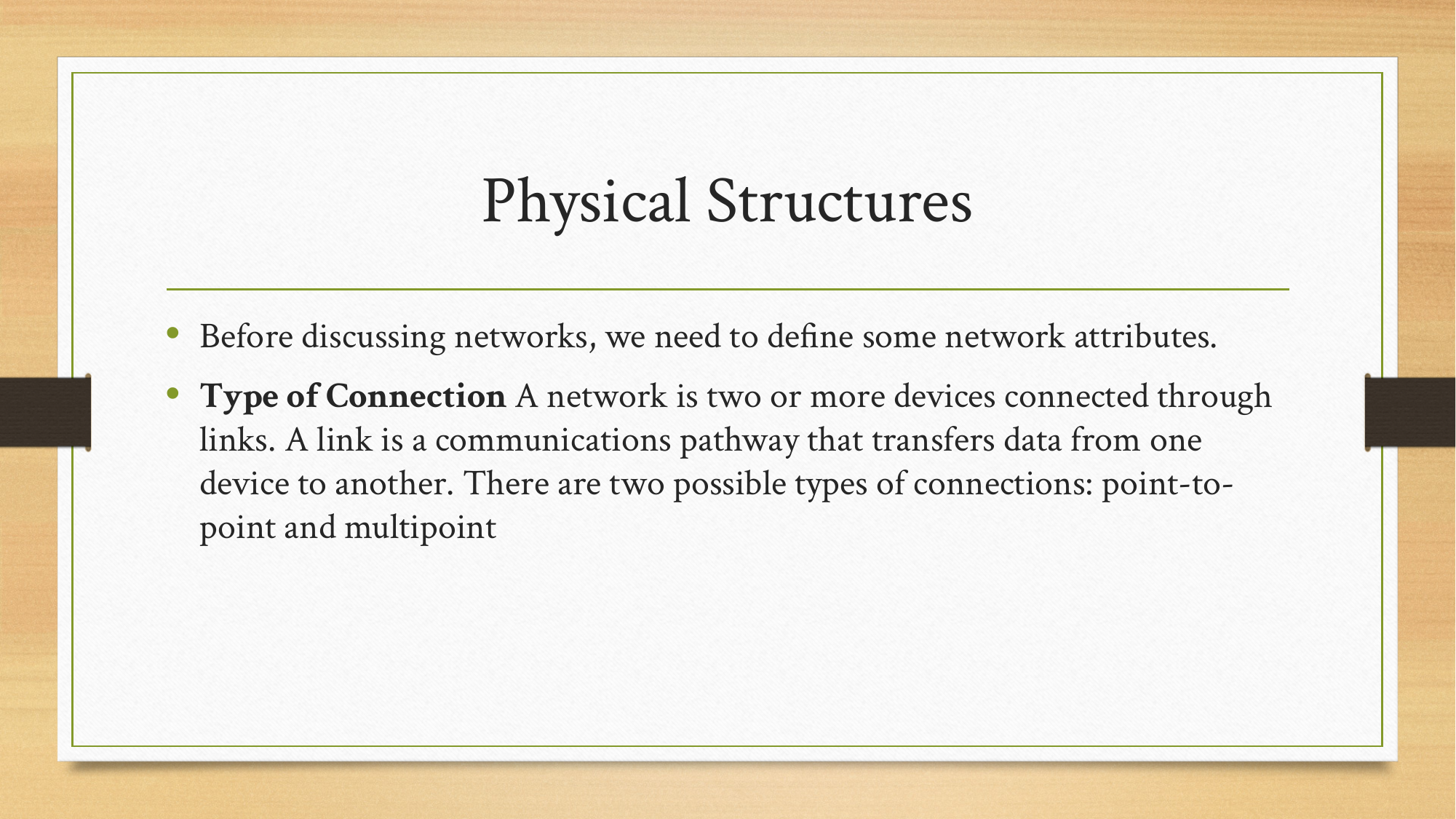

# Physical Structures
Before discussing networks, we need to define some network attributes.
Type of Connection A network is two or more devices connected through links. A link is a communications pathway that transfers data from one device to another. There are two possible types of connections: point-to-point and multipoint